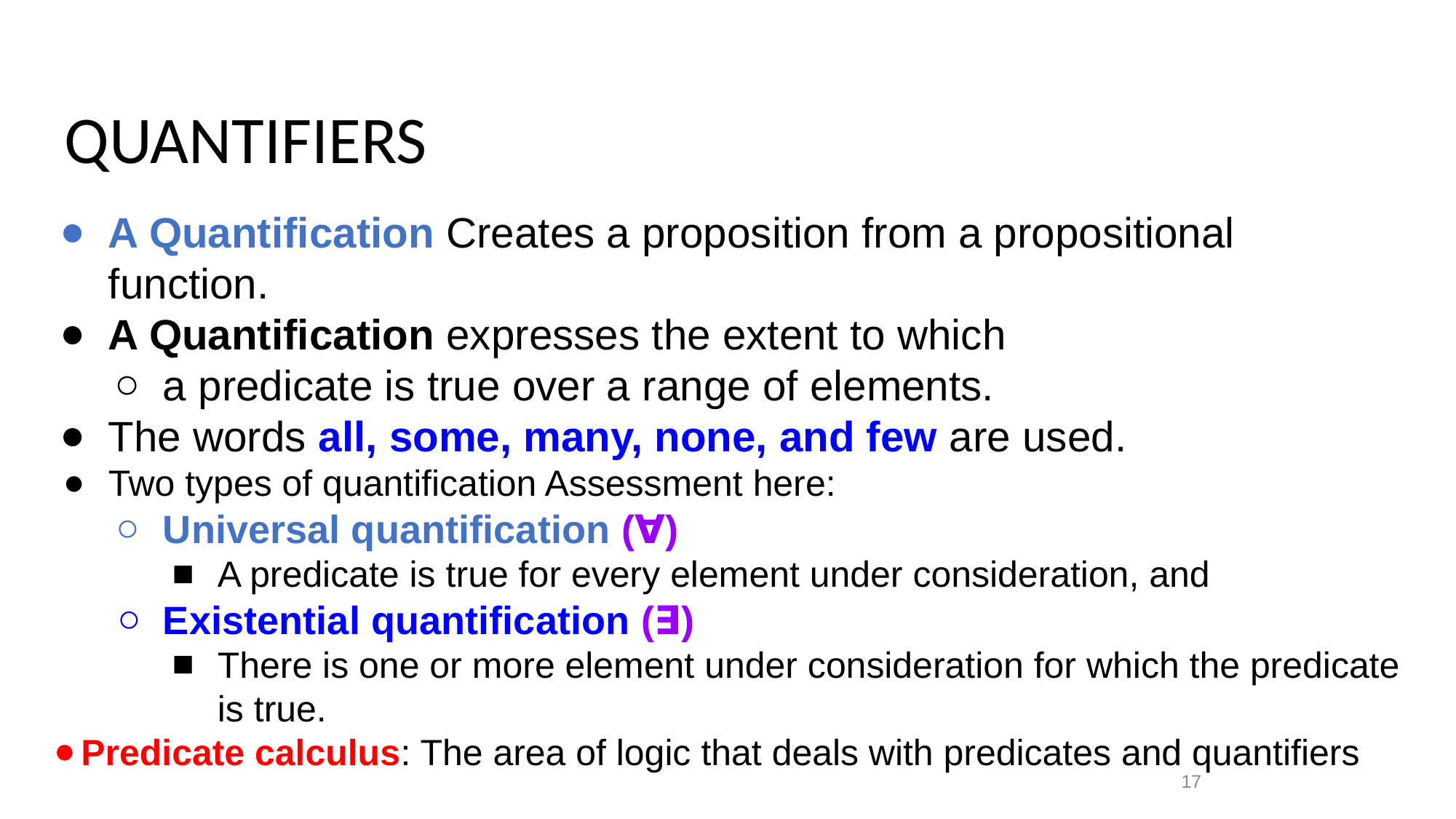

# QUANTIFIERS
A Quantification Creates a proposition from a propositional function.
A Quantification expresses the extent to which
a predicate is true over a range of elements.
The words all, some, many, none, and few are used.
Two types of quantification Assessment here:
Universal quantification (∀)
A predicate is true for every element under consideration, and
Existential quantification (∃)
There is one or more element under consideration for which the predicate is true.
Predicate calculus: The area of logic that deals with predicates and quantifiers
17